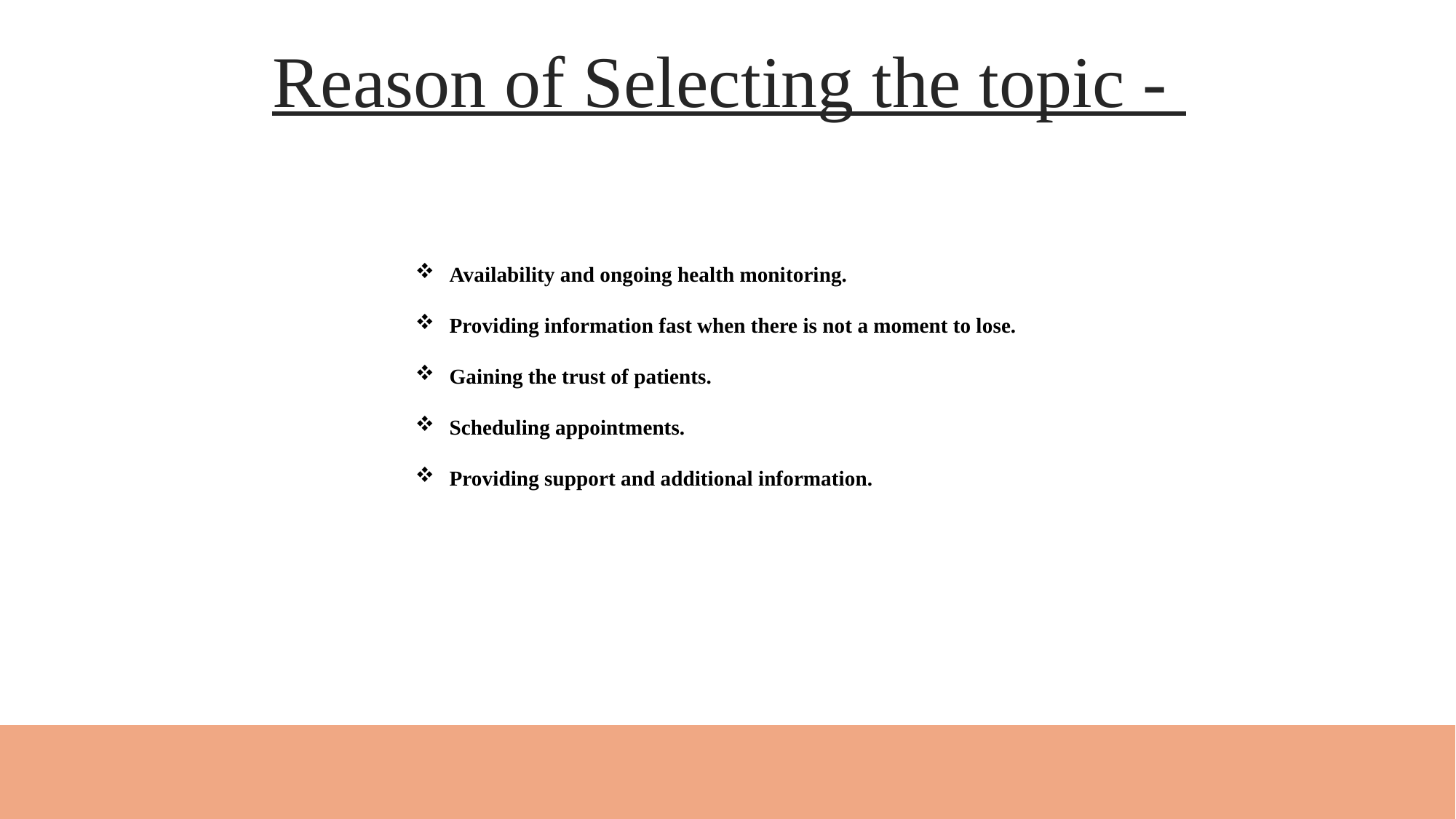

Reason of Selecting the topic -
Availability and ongoing health monitoring.

Providing information fast when there is not a moment to lose.

Gaining the trust of patients.

Scheduling appointments.

Providing support and additional information.